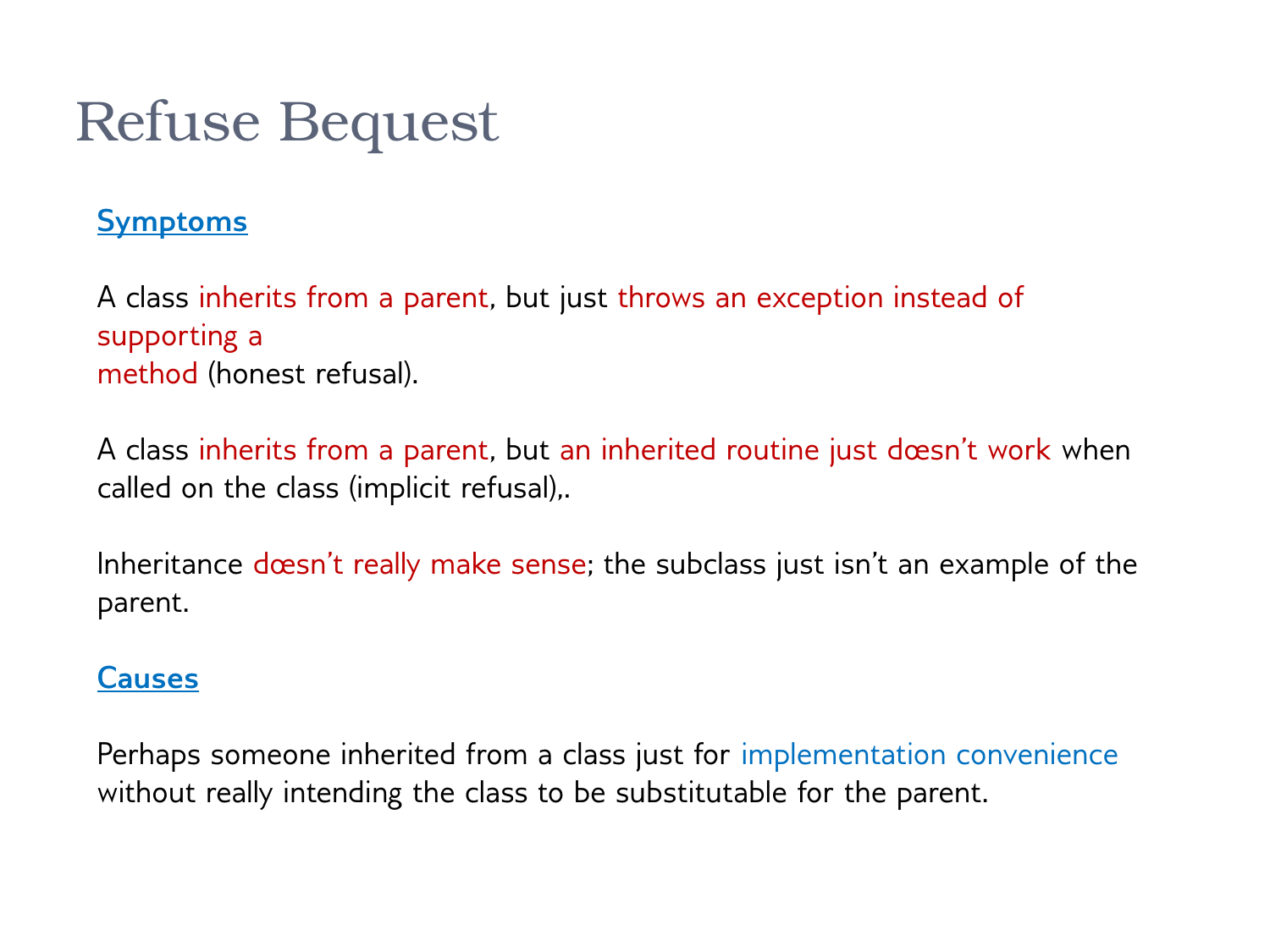

# Refuse Bequest
Symptoms

A class inherits from a parent, but just throws an exception instead of supporting a
method (honest refusal).

A class inherits from a parent, but an inherited routine just doesn’t work when
called on the class (implicit refusal),.

Inheritance doesn’t really make sense; the subclass just isn’t an example of the
parent.

Causes

Perhaps someone inherited from a class just for implementation convenience without really intending the class to be substitutable for the parent.